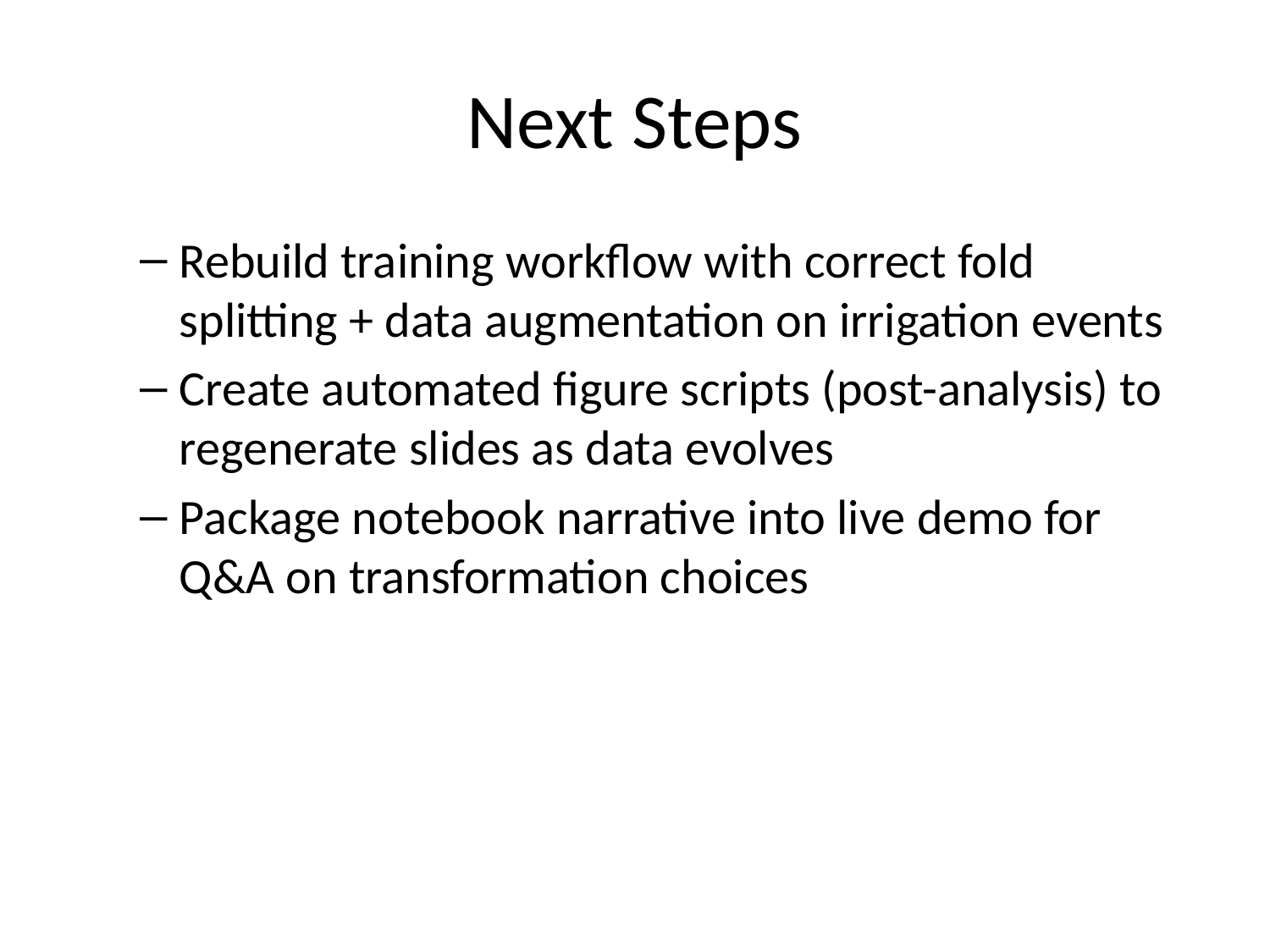

# Next Steps
Rebuild training workflow with correct fold splitting + data augmentation on irrigation events
Create automated figure scripts (post-analysis) to regenerate slides as data evolves
Package notebook narrative into live demo for Q&A on transformation choices